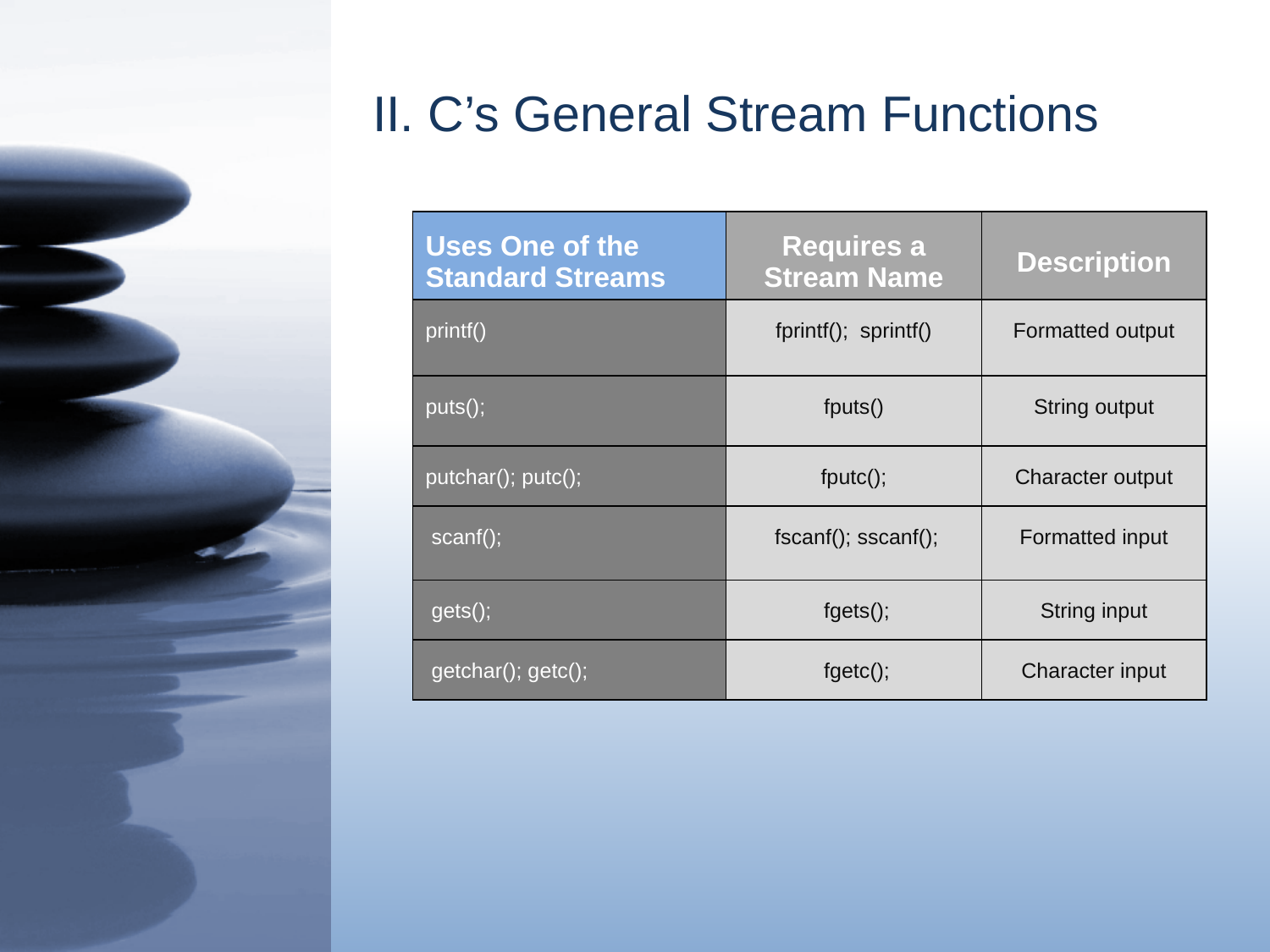

# II. C’s General Stream Functions
| Uses One of the Standard Streams | Requires a Stream Name | Description |
| --- | --- | --- |
| printf() | fprintf(); sprintf() | Formatted output |
| puts(); | fputs() | String output |
| putchar(); putc(); | fputc(); | Character output |
| scanf(); | fscanf(); sscanf(); | Formatted input |
| gets(); | fgets(); | String input |
| getchar(); getc(); | fgetc(); | Character input |